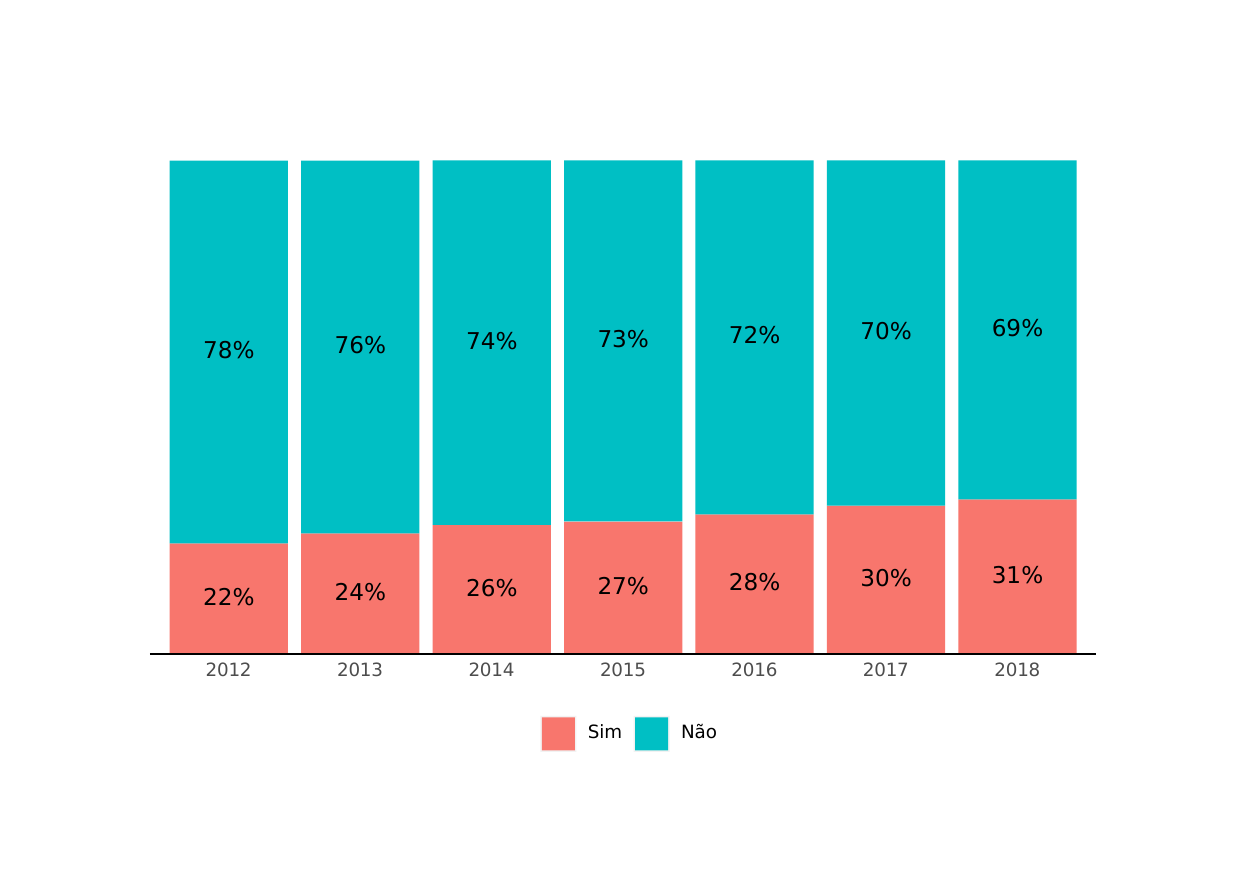

69%
70%
72%
73%
74%
76%
78%

31%
30%
28%
27%
26%
24%
22%

2012
2013
2014
2015
2016
2017
2018

Não
Sim